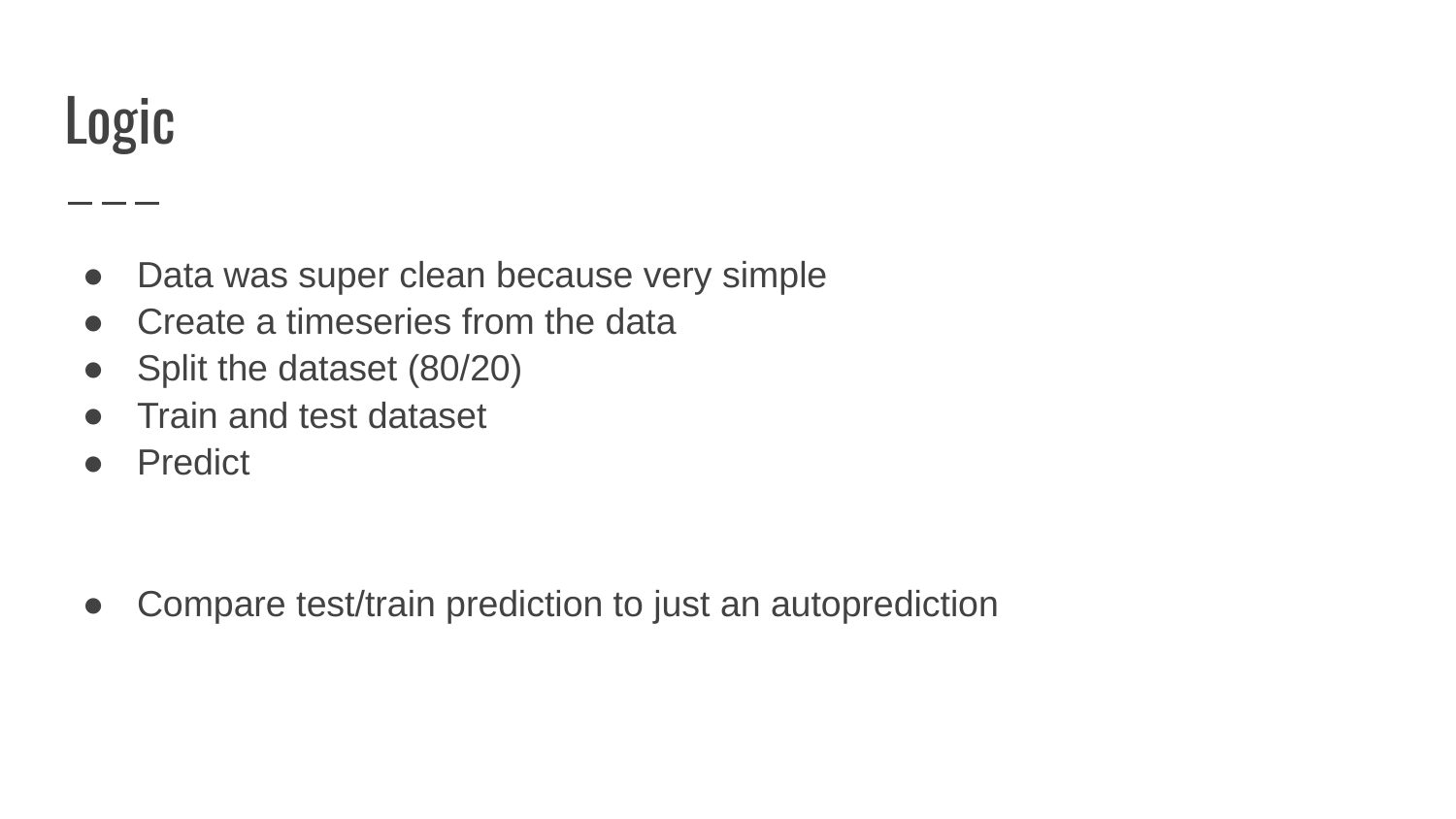

# Logic
Data was super clean because very simple
Create a timeseries from the data
Split the dataset (80/20)
Train and test dataset
Predict

Compare test/train prediction to just an autoprediction